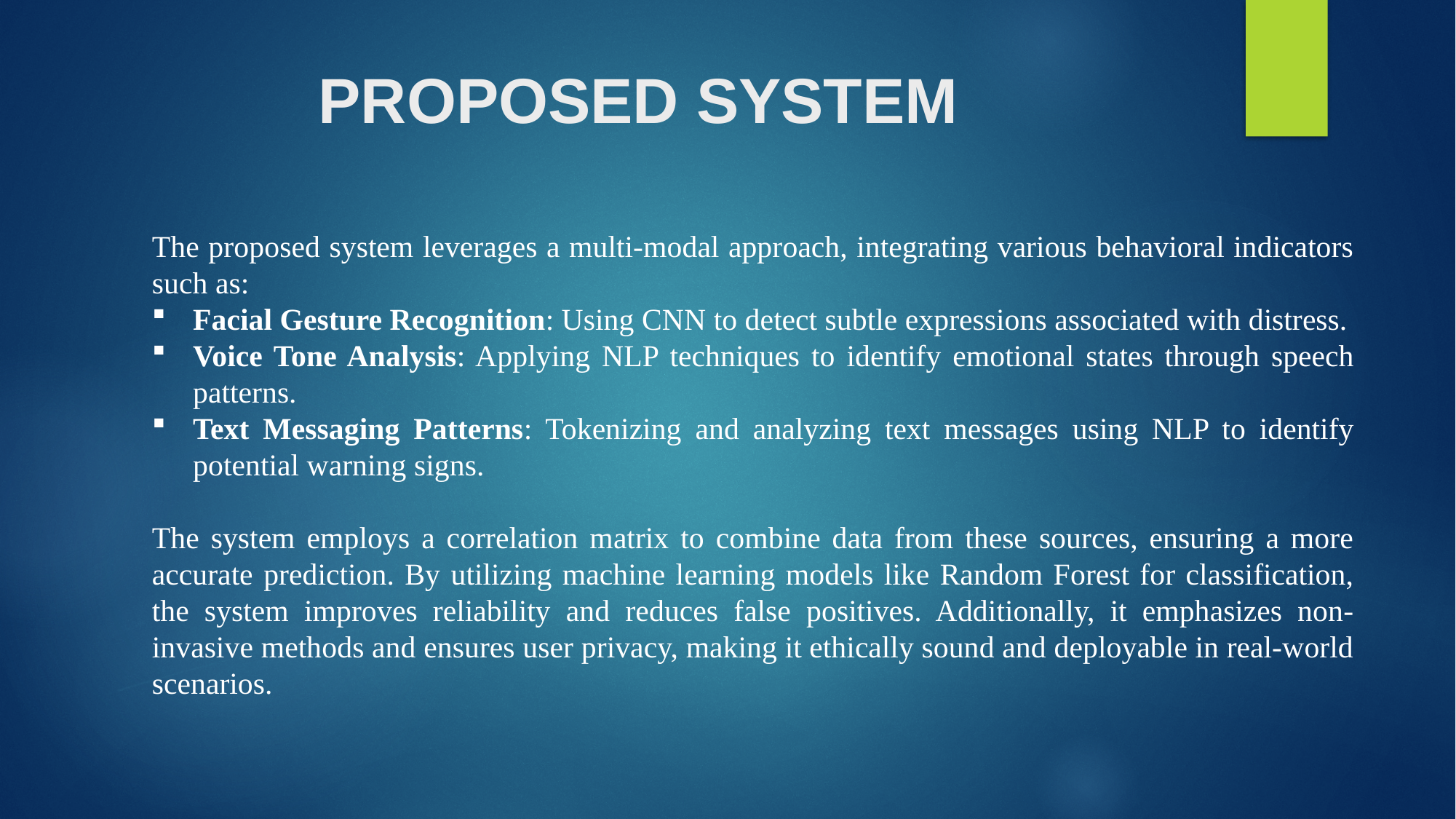

# PROPOSED SYSTEM
The proposed system leverages a multi-modal approach, integrating various behavioral indicators such as:
Facial Gesture Recognition: Using CNN to detect subtle expressions associated with distress.
Voice Tone Analysis: Applying NLP techniques to identify emotional states through speech patterns.
Text Messaging Patterns: Tokenizing and analyzing text messages using NLP to identify potential warning signs.

The system employs a correlation matrix to combine data from these sources, ensuring a more accurate prediction. By utilizing machine learning models like Random Forest for classification, the system improves reliability and reduces false positives. Additionally, it emphasizes non-invasive methods and ensures user privacy, making it ethically sound and deployable in real-world scenarios.